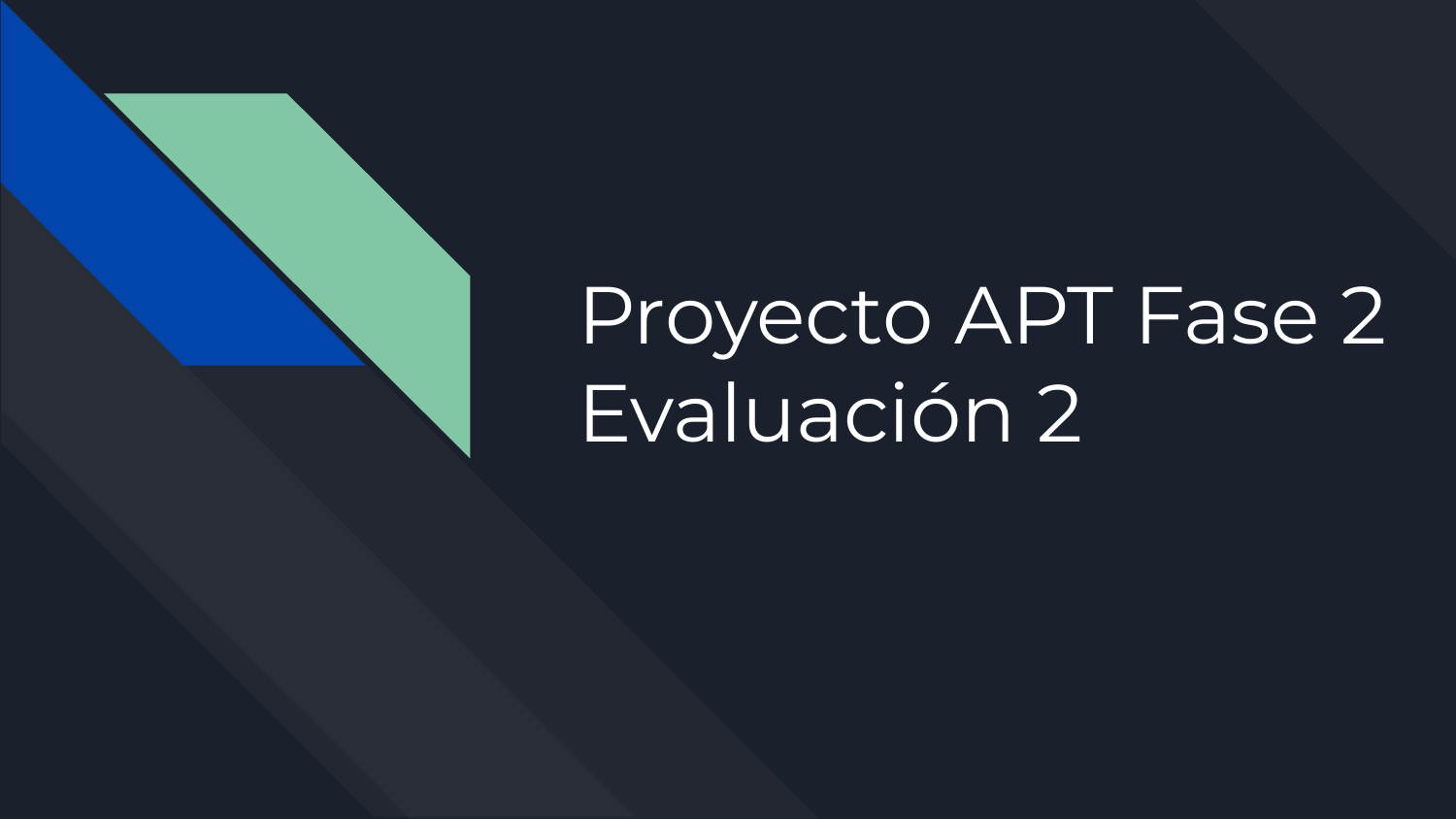

# Proyecto APT Fase 2 Evaluación 2